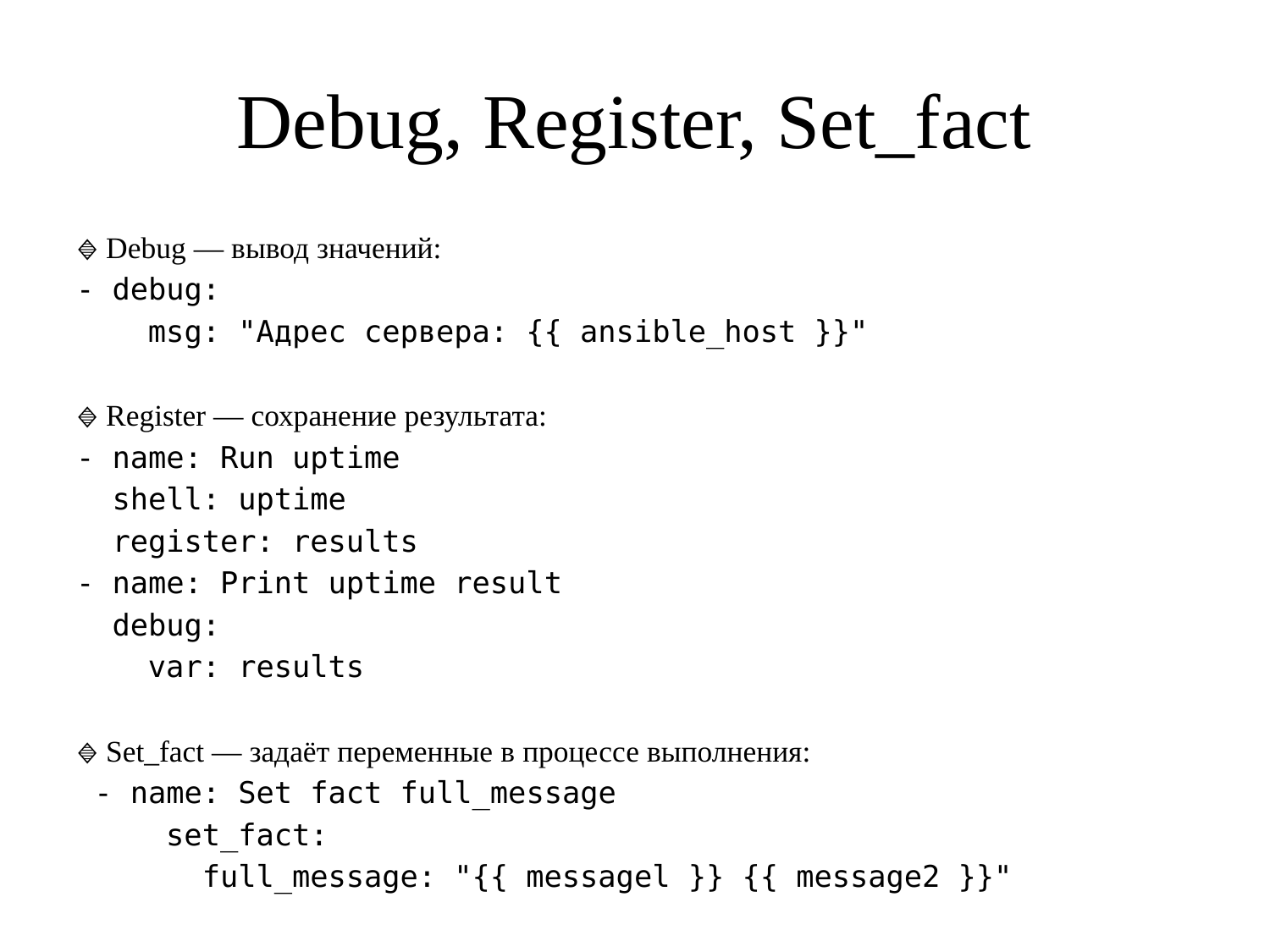

# Debug, Register, Set_fact
🔹 Debug — вывод значений:
- debug:
    msg: "Адрес сервера: {{ ansible_host }}"

🔹 Register — сохранение результата:
- name: Run uptime
  shell: uptime
  register: results
- name: Print uptime result
  debug:
    var: results

🔹 Set_fact — задаёт переменные в процессе выполнения:
 - name: Set fact full_message
     set_fact:
       full_message: "{{ messagel }} {{ message2 }}"